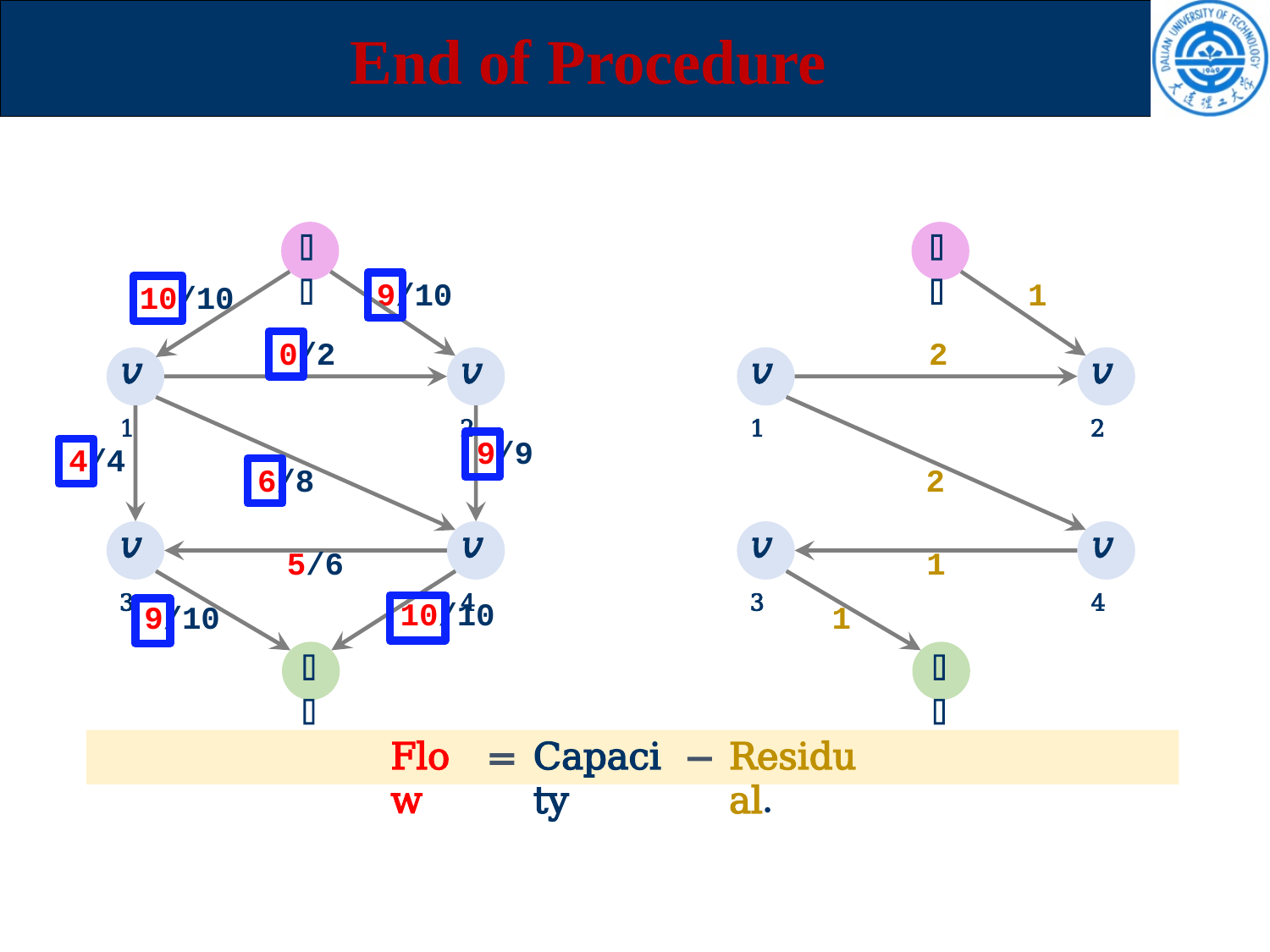

# End of Procedure
𝑠
𝑠

9/10
1
10/10
0/2
2
𝑣1
𝑣2
𝑣1
𝑣2

9/9

4/4
6/8
2
𝑣3
𝑣4
𝑣3
𝑣4

5/6
1
10/10
9/10
1
𝑡
𝑡

Residual.
Flow
=
Capacity
−